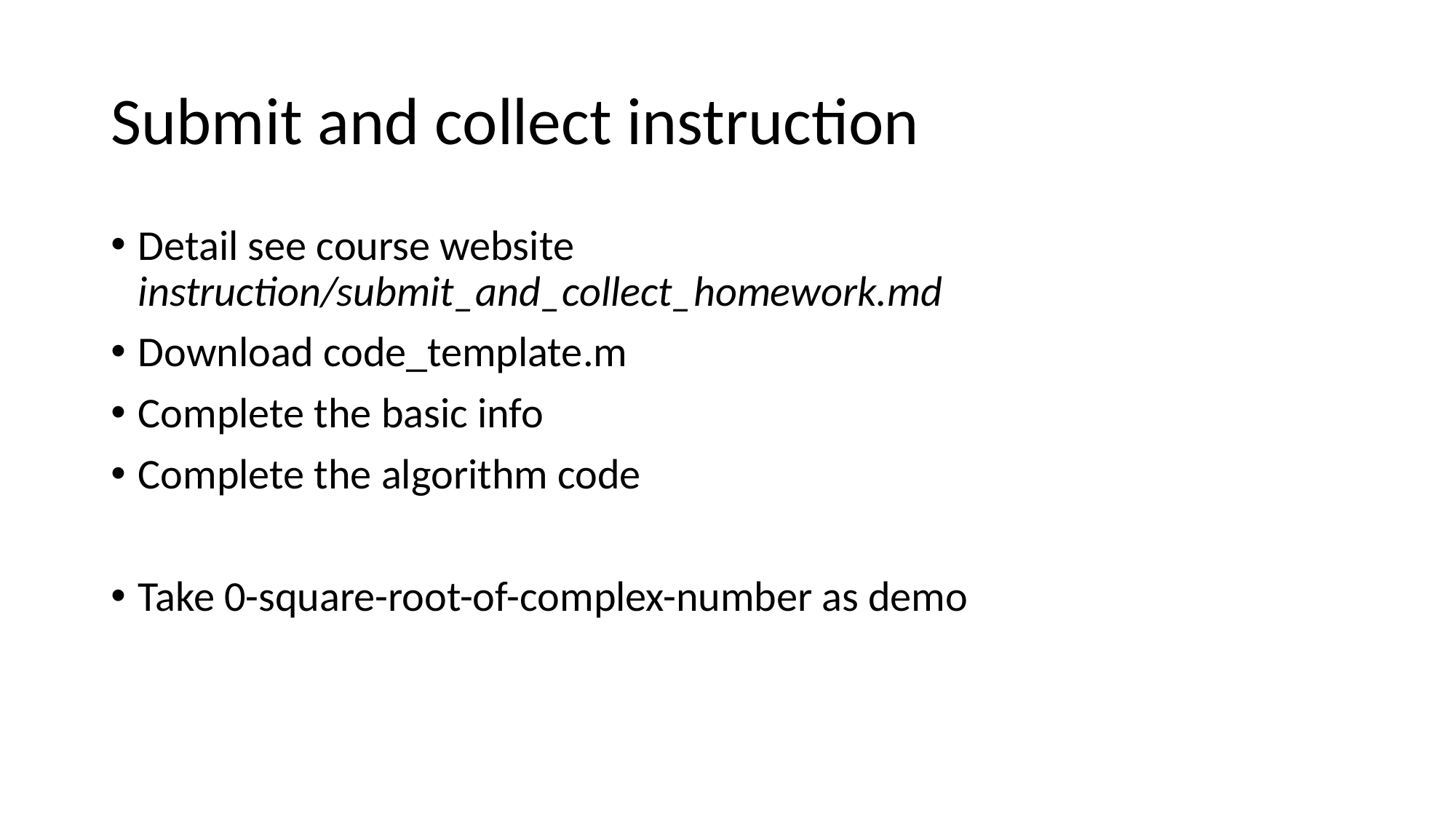

# Submit and collect instruction
Detail see course website instruction/submit_and_collect_homework.md
Download code_template.m
Complete the basic info
Complete the algorithm code

Take 0-square-root-of-complex-number as demo